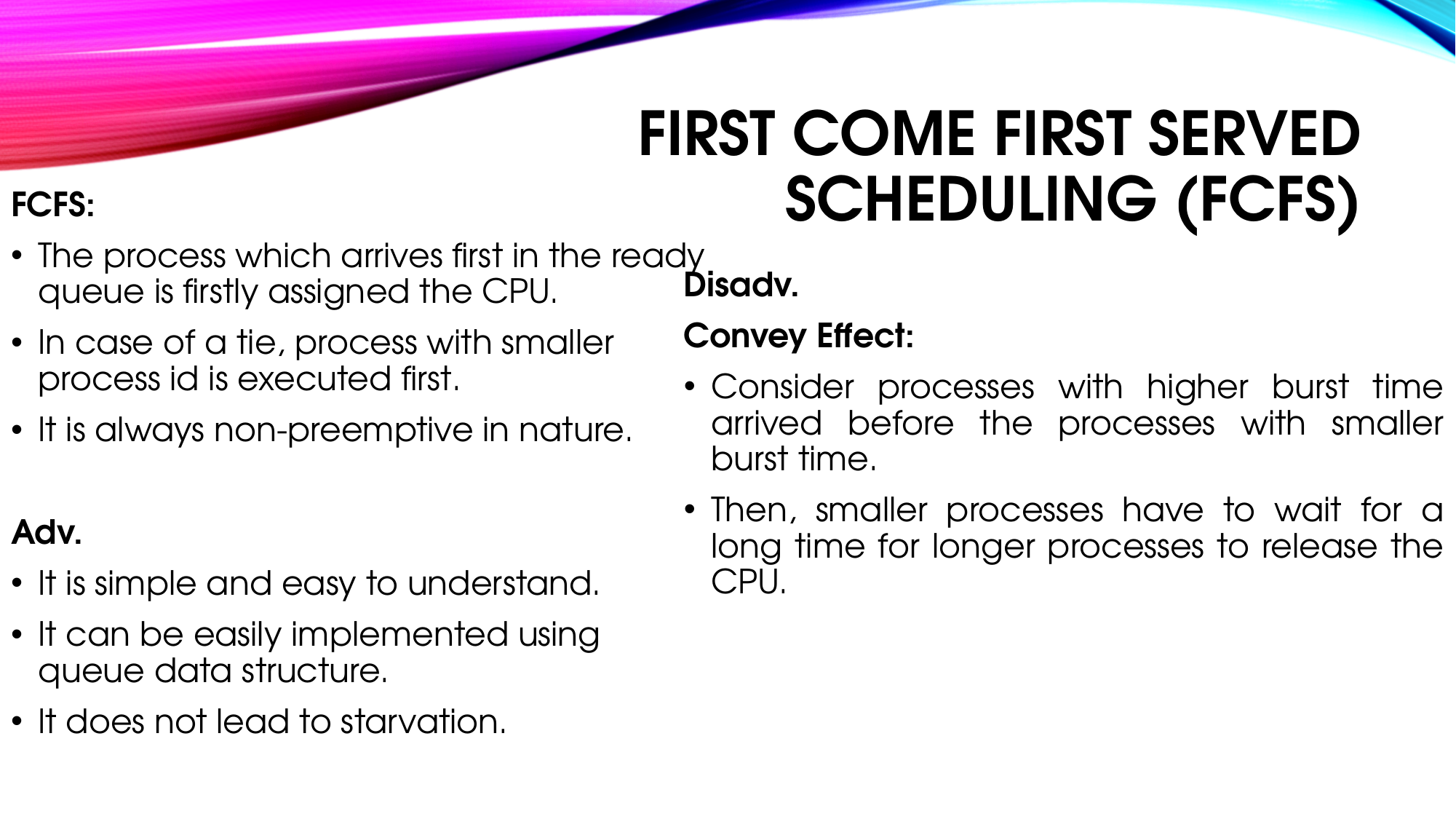

# First Come First Served Scheduling (FCFS)
FCFS:
The process which arrives first in the ready queue is firstly assigned the CPU.
In case of a tie, process with smaller process id is executed first.
It is always non-preemptive in nature.

Adv.
It is simple and easy to understand.
It can be easily implemented using queue data structure.
It does not lead to starvation.

Disadv.
Convey Effect:
Consider processes with higher burst time arrived before the processes with smaller burst time.
Then, smaller processes have to wait for a long time for longer processes to release the CPU.